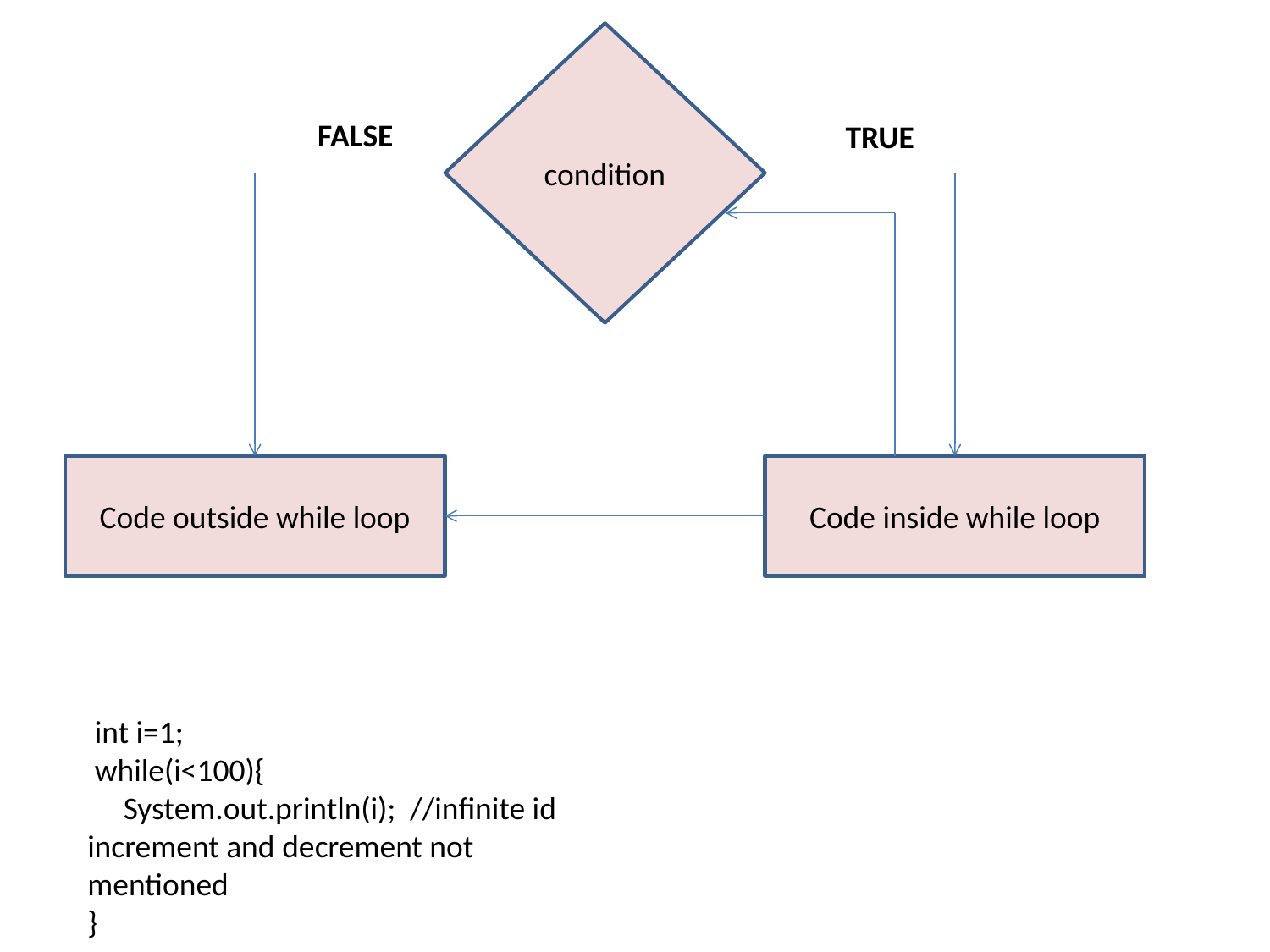

condition
FALSE
TRUE
Code outside while loop
Code inside while loop
 int i=1;
 while(i<100){
     System.out.println(i);  //infinite id increment and decrement not mentioned
}